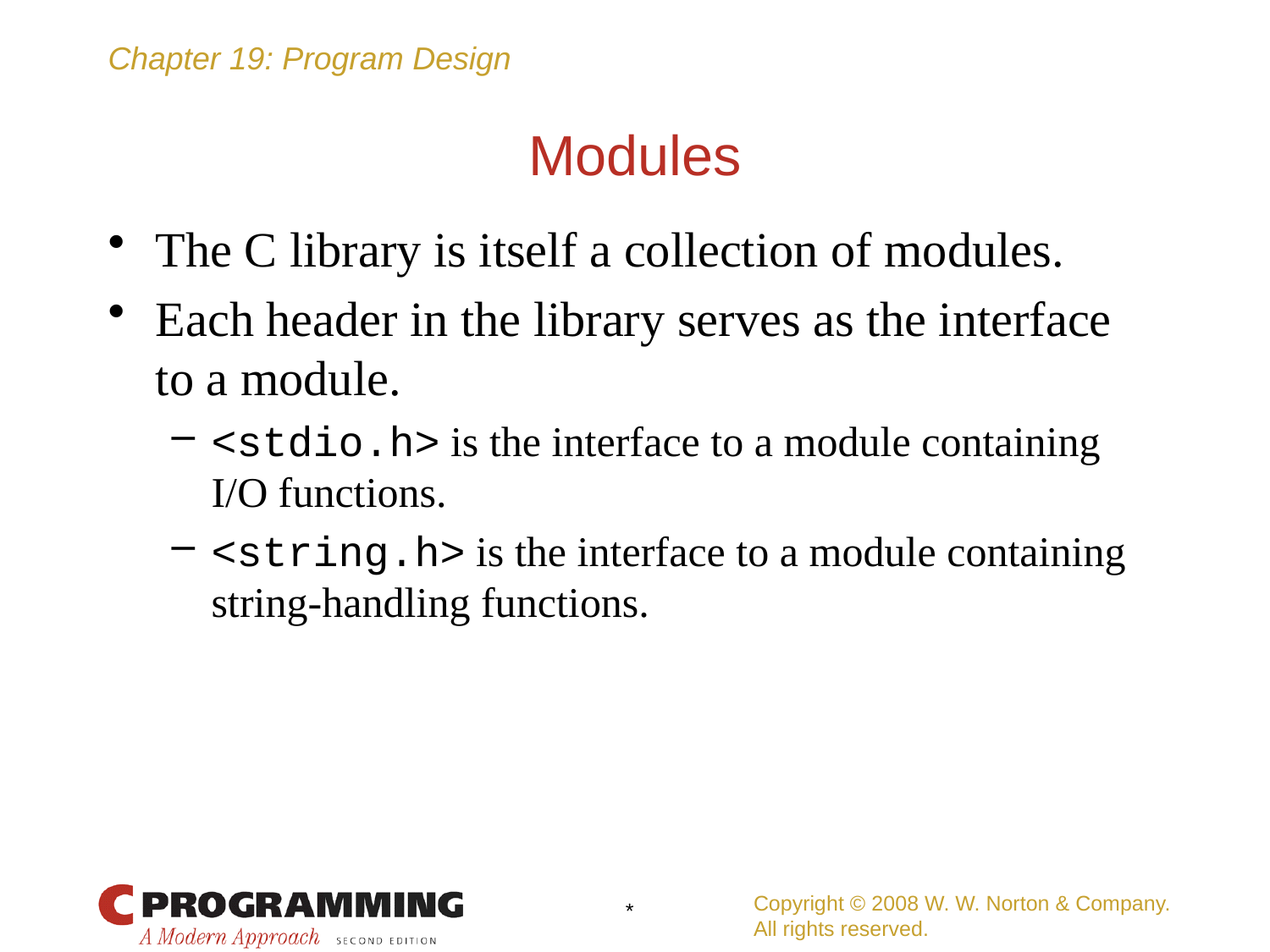

# Modules
The C library is itself a collection of modules.
Each header in the library serves as the interface to a module.
<stdio.h> is the interface to a module containing I/O functions.
<string.h> is the interface to a module containing string-handling functions.
Copyright © 2008 W. W. Norton & Company.
All rights reserved.
*